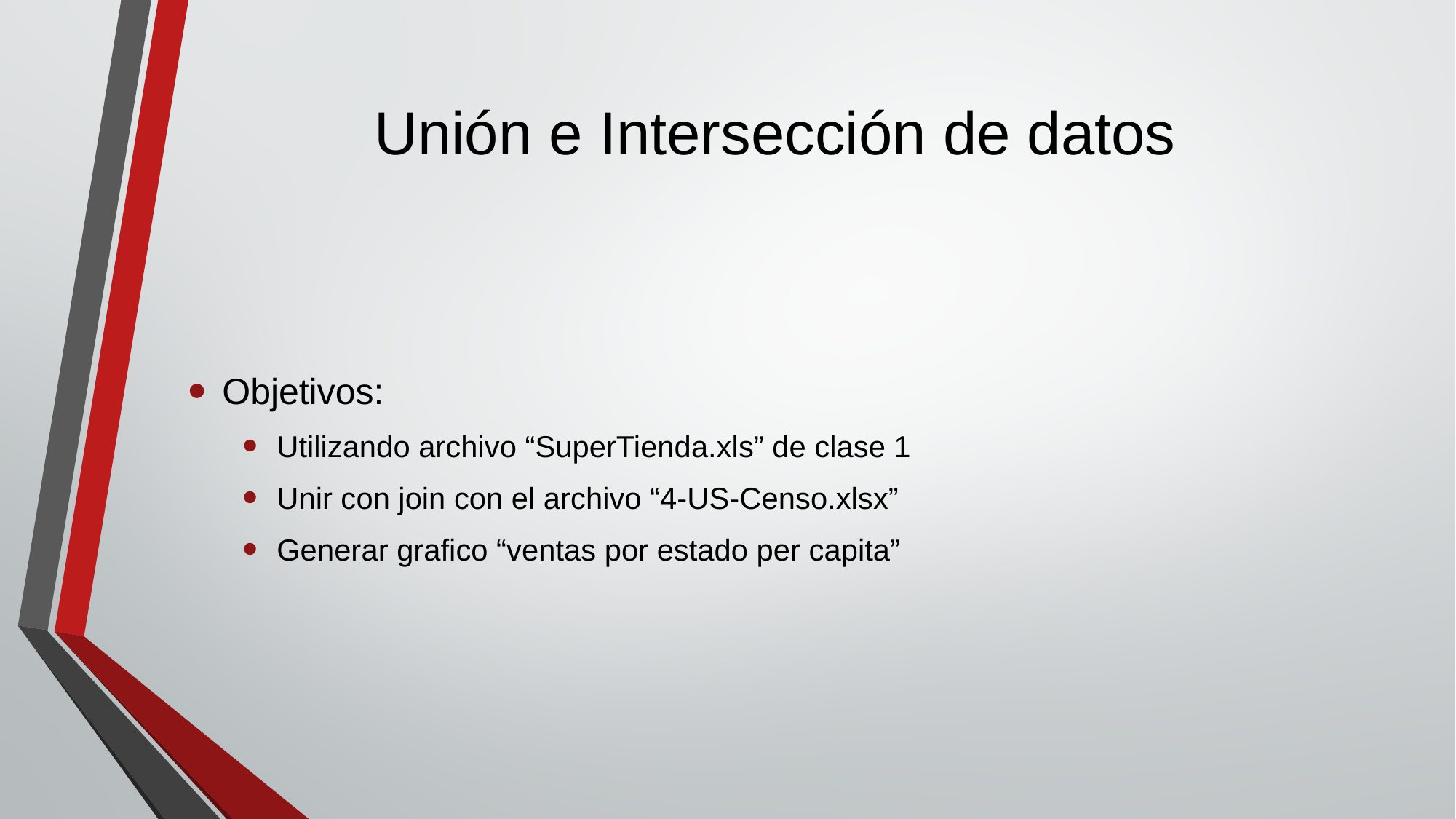

# Unión e Intersección de datos
Objetivos:
Utilizando archivo “SuperTienda.xls” de clase 1
Unir con join con el archivo “4-US-Censo.xlsx”
Generar grafico “ventas por estado per capita”